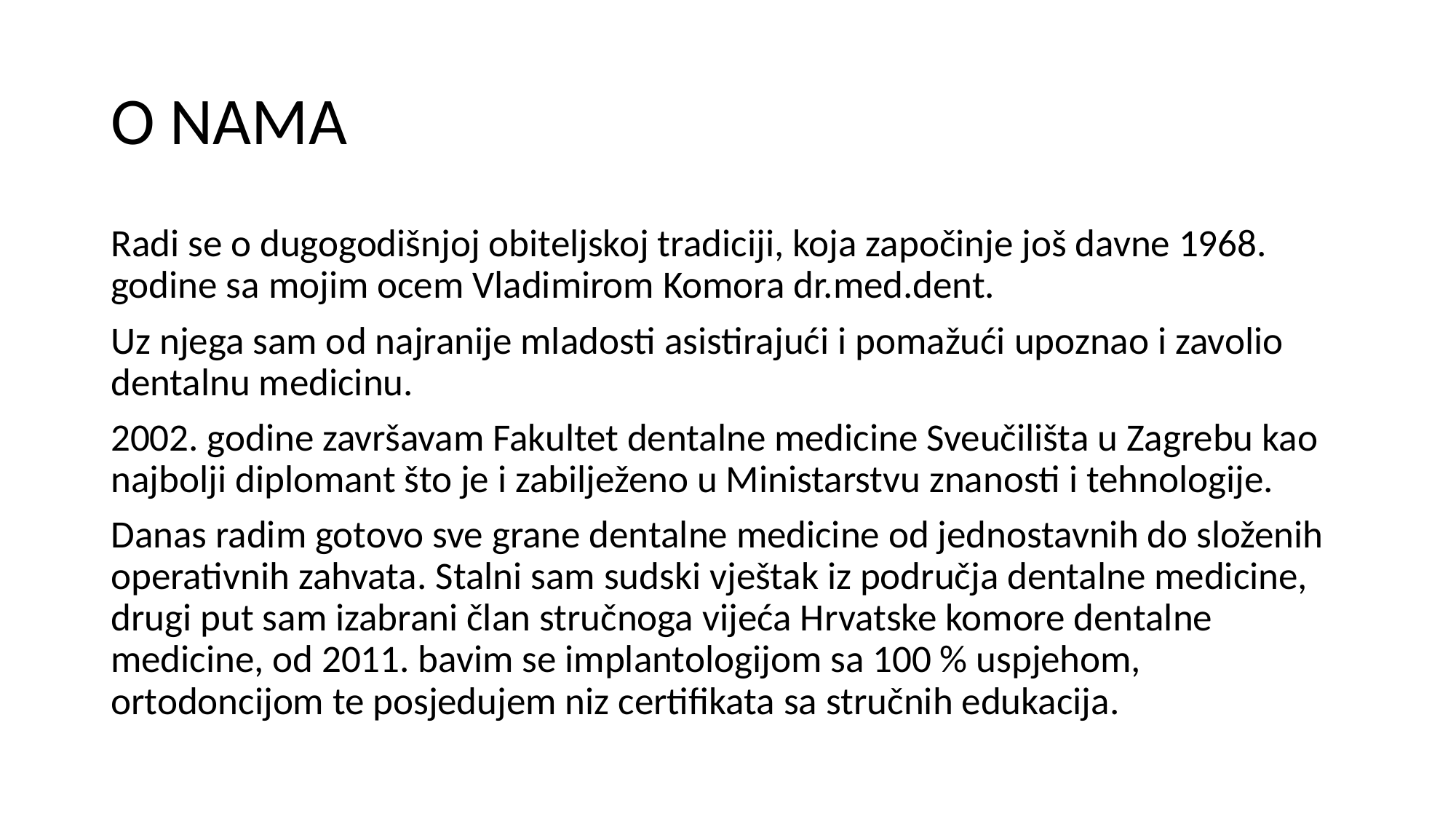

# O NAMA
Radi se o dugogodišnjoj obiteljskoj tradiciji, koja započinje još davne 1968. godine sa mojim ocem Vladimirom Komora dr.med.dent.
Uz njega sam od najranije mladosti asistirajući i pomažući upoznao i zavolio dentalnu medicinu.
2002. godine završavam Fakultet dentalne medicine Sveučilišta u Zagrebu kao najbolji diplomant što je i zabilježeno u Ministarstvu znanosti i tehnologije.
Danas radim gotovo sve grane dentalne medicine od jednostavnih do složenih operativnih zahvata. Stalni sam sudski vještak iz područja dentalne medicine, drugi put sam izabrani član stručnoga vijeća Hrvatske komore dentalne medicine, od 2011. bavim se implantologijom sa 100 % uspjehom, ortodoncijom te posjedujem niz certifikata sa stručnih edukacija.